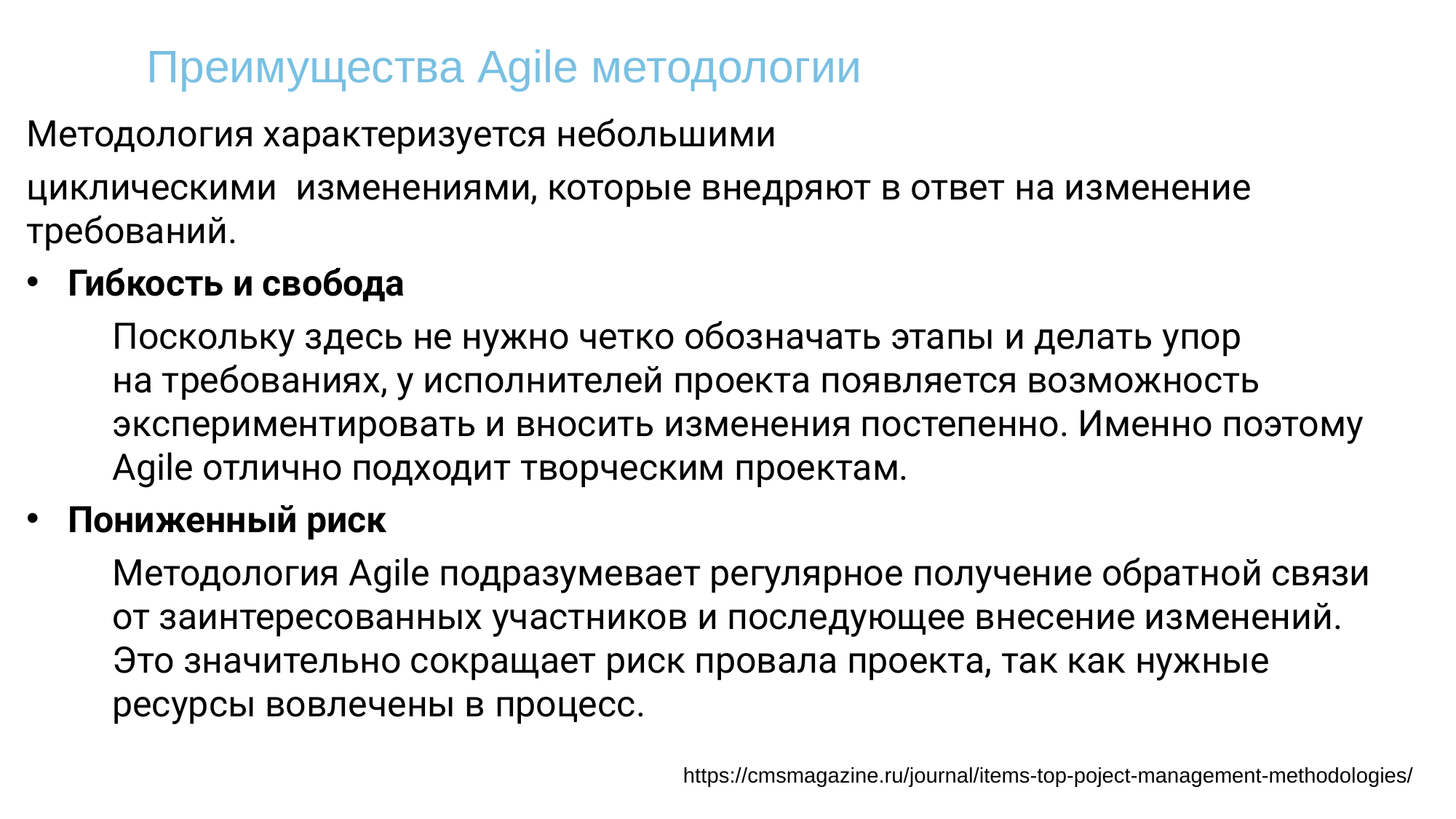

# Преимущества Agile методологии
Методология характеризуется небольшими
циклическими  изменениями, которые внедряют в ответ на изменение требований.
Гибкость и свобода
Поскольку здесь не нужно четко обозначать этапы и делать упор на требованиях, у исполнителей проекта появляется возможность экспериментировать и вносить изменения постепенно. Именно поэтому Agile отлично подходит творческим проектам.
Пониженный риск
Методология Agile подразумевает регулярное получение обратной связи от заинтересованных участников и последующее внесение изменений. Это значительно сокращает риск провала проекта, так как нужные ресурсы вовлечены в процесс.
https://cmsmagazine.ru/journal/items-top-poject-management-methodologies/